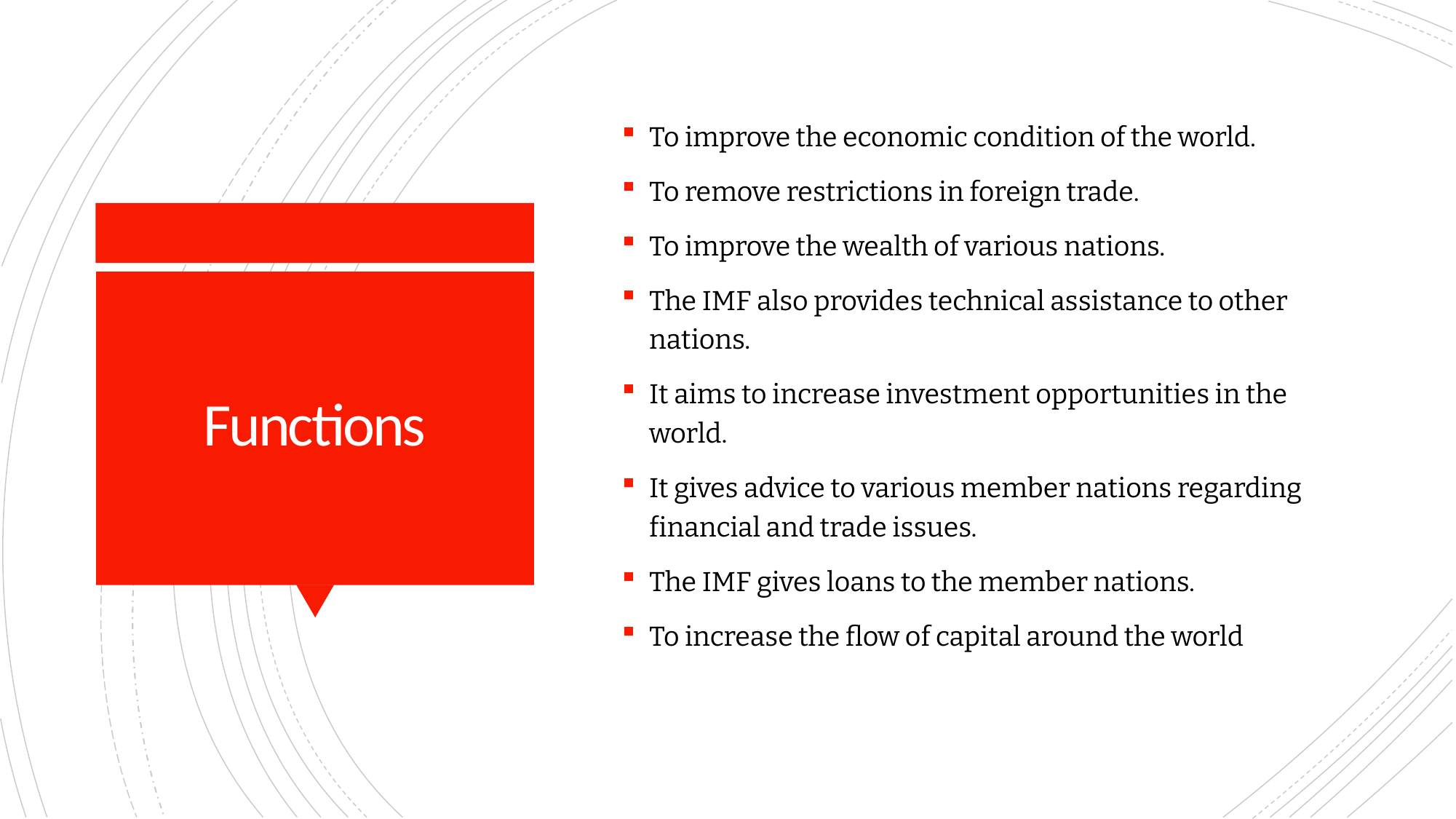

To improve the economic condition of the world.
To remove restrictions in foreign trade.
To improve the wealth of various nations.
The IMF also provides technical assistance to other nations.
It aims to increase investment opportunities in the world.
It gives advice to various member nations regarding financial and trade issues.
The IMF gives loans to the member nations.
To increase the flow of capital around the world

# Functions